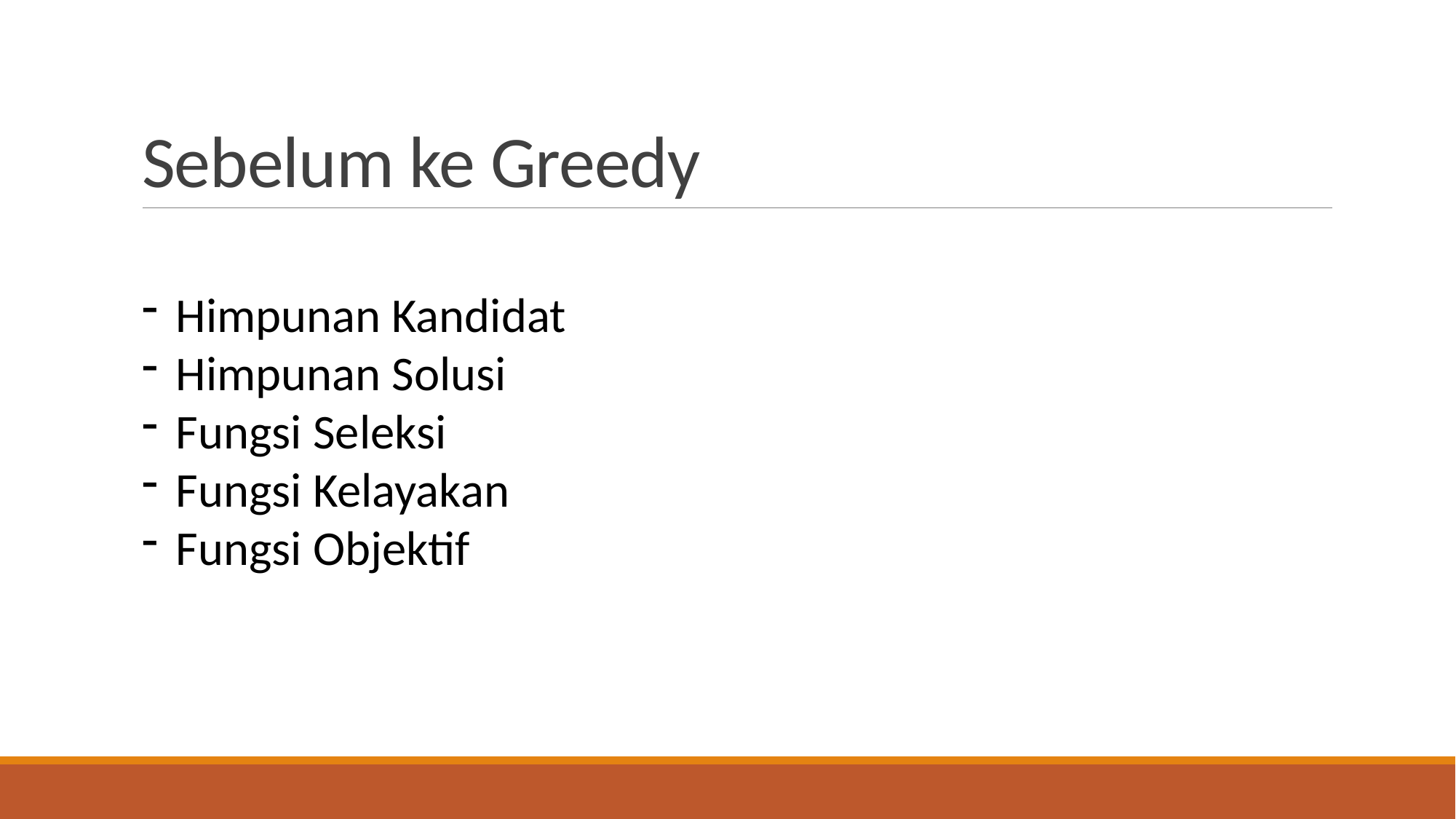

# Sebelum ke Greedy
Himpunan Kandidat
Himpunan Solusi
Fungsi Seleksi
Fungsi Kelayakan
Fungsi Objektif